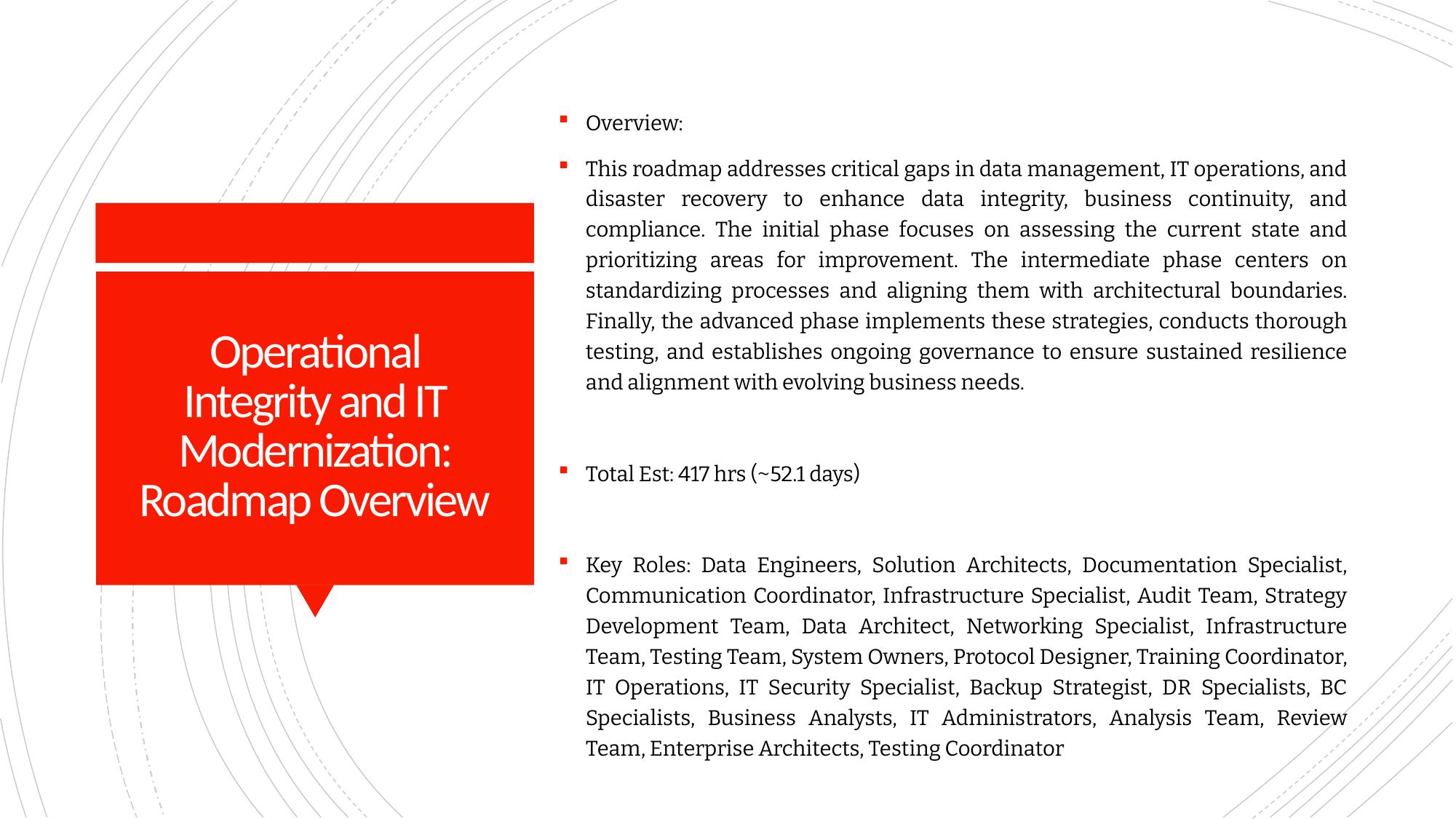

Overview:
This roadmap addresses critical gaps in data management, IT operations, and disaster recovery to enhance data integrity, business continuity, and compliance. The initial phase focuses on assessing the current state and prioritizing areas for improvement. The intermediate phase centers on standardizing processes and aligning them with architectural boundaries. Finally, the advanced phase implements these strategies, conducts thorough testing, and establishes ongoing governance to ensure sustained resilience and alignment with evolving business needs.

Total Est: 417 hrs (~52.1 days)

Key Roles: Data Engineers, Solution Architects, Documentation Specialist, Communication Coordinator, Infrastructure Specialist, Audit Team, Strategy Development Team, Data Architect, Networking Specialist, Infrastructure Team, Testing Team, System Owners, Protocol Designer, Training Coordinator, IT Operations, IT Security Specialist, Backup Strategist, DR Specialists, BC Specialists, Business Analysts, IT Administrators, Analysis Team, Review Team, Enterprise Architects, Testing Coordinator
# Operational Integrity and IT Modernization: Roadmap Overview